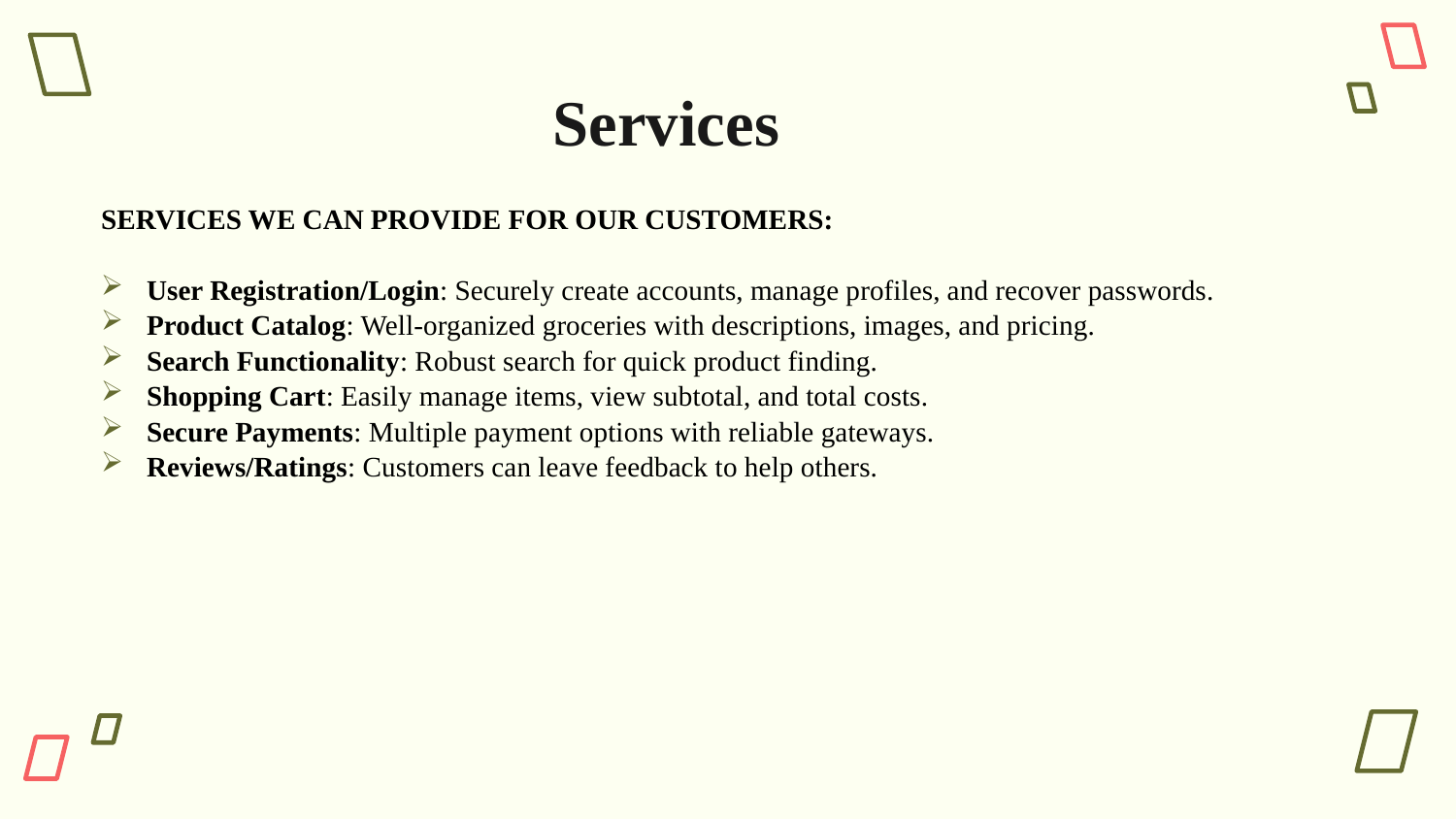

# Services
SERVICES WE CAN PROVIDE FOR OUR CUSTOMERS:

User Registration/Login: Securely create accounts, manage profiles, and recover passwords.
Product Catalog: Well-organized groceries with descriptions, images, and pricing.
Search Functionality: Robust search for quick product finding.
Shopping Cart: Easily manage items, view subtotal, and total costs.
Secure Payments: Multiple payment options with reliable gateways.
Reviews/Ratings: Customers can leave feedback to help others.